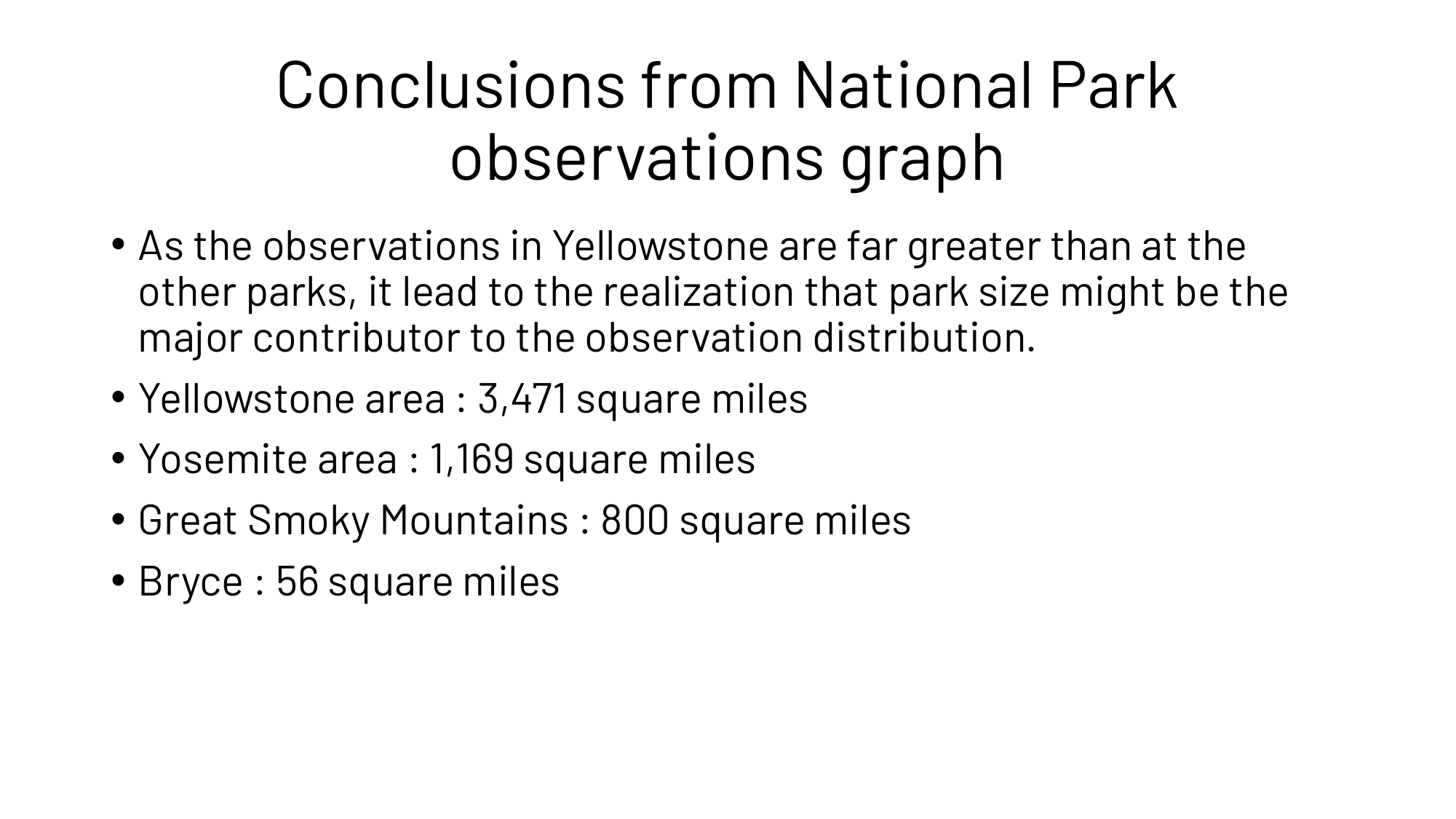

# Conclusions from National Park observations graph
As the observations in Yellowstone are far greater than at the other parks, it lead to the realization that park size might be the major contributor to the observation distribution.
Yellowstone area : 3,471 square miles
Yosemite area : 1,169 square miles
Great Smoky Mountains : 800 square miles
Bryce : 56 square miles